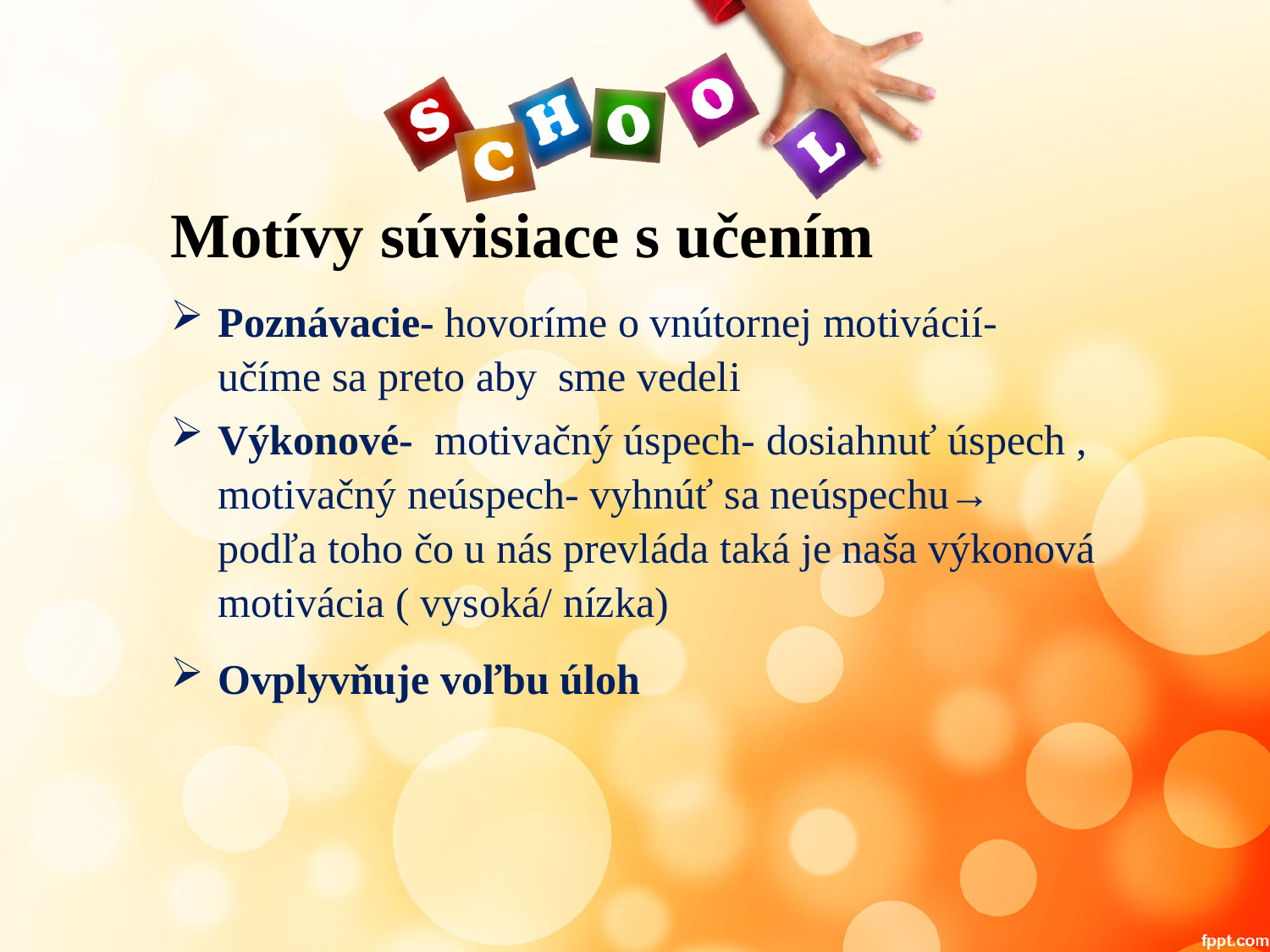

# Motívy súvisiace s učením
Poznávacie- hovoríme o vnútornej motivácií- učíme sa preto aby  sme vedeli
Výkonové-  motivačný úspech- dosiahnuť úspech , motivačný neúspech- vyhnúť sa neúspechu→ podľa toho čo u nás prevláda taká je naša výkonová motivácia ( vysoká/ nízka)
Ovplyvňuje voľbu úloh